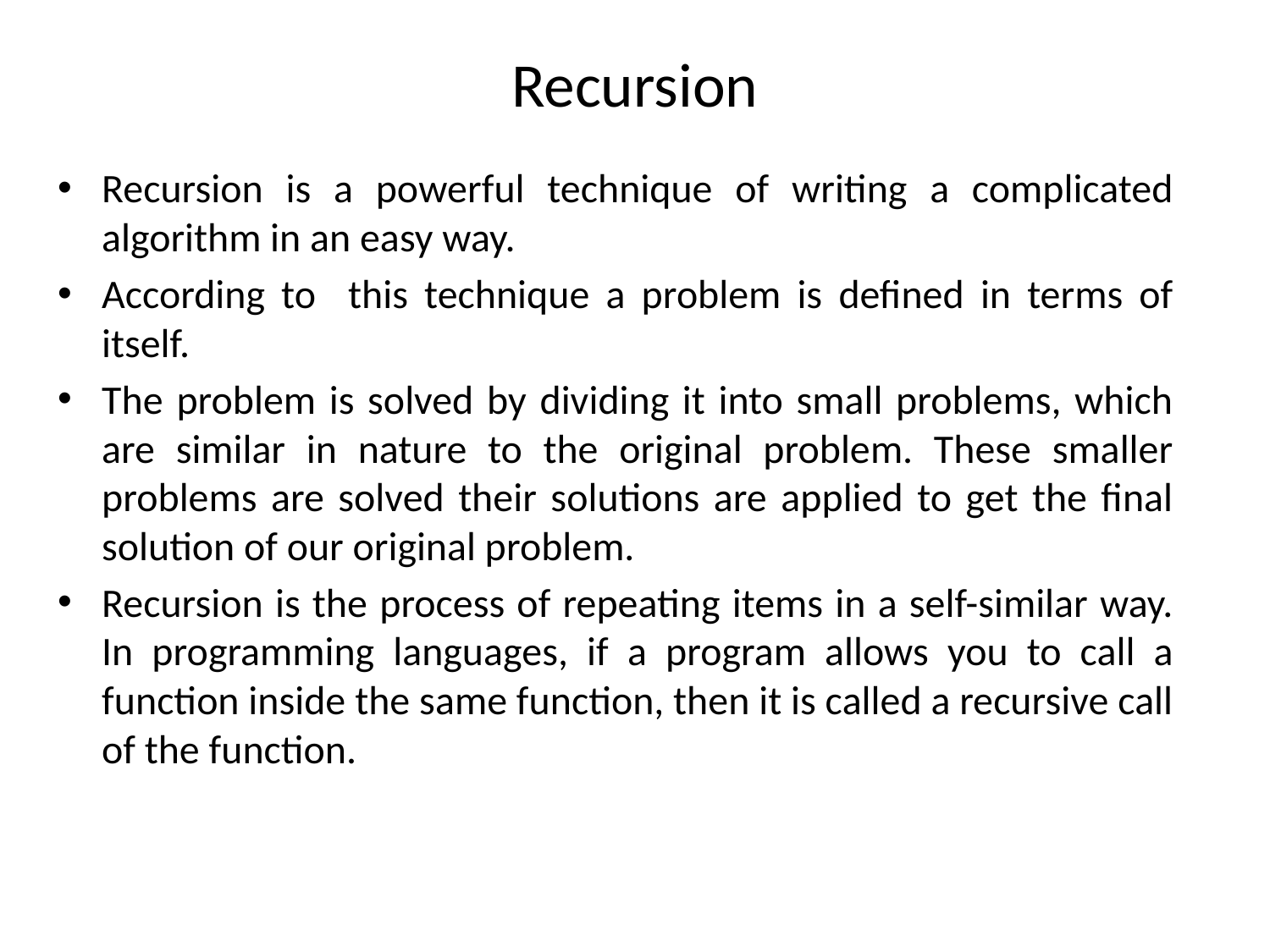

# Recursion
Recursion is a powerful technique of writing a complicated algorithm in an easy way.
According to  this technique a problem is defined in terms of itself.
The problem is solved by dividing it into small problems, which are similar in nature to the original problem. These smaller problems are solved their solutions are applied to get the final solution of our original problem.
Recursion is the process of repeating items in a self-similar way. In programming languages, if a program allows you to call a function inside the same function, then it is called a recursive call of the function.